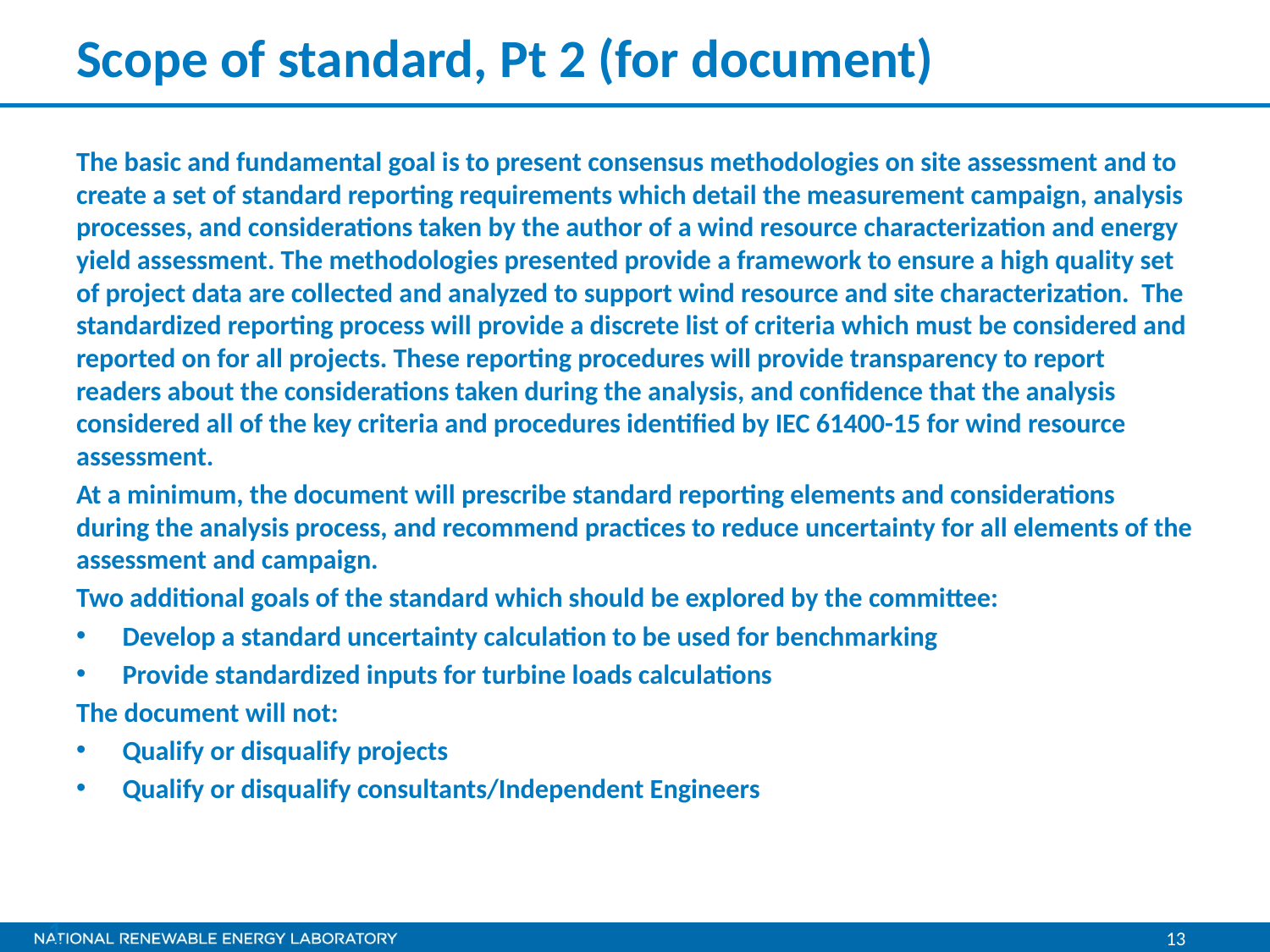

# Scope of standard, Pt 2 (for document)
The basic and fundamental goal is to present consensus methodologies on site assessment and to create a set of standard reporting requirements which detail the measurement campaign, analysis processes, and considerations taken by the author of a wind resource characterization and energy yield assessment. The methodologies presented provide a framework to ensure a high quality set of project data are collected and analyzed to support wind resource and site characterization.  The standardized reporting process will provide a discrete list of criteria which must be considered and reported on for all projects. These reporting procedures will provide transparency to report readers about the considerations taken during the analysis, and confidence that the analysis considered all of the key criteria and procedures identified by IEC 61400-15 for wind resource assessment.
At a minimum, the document will prescribe standard reporting elements and considerations during the analysis process, and recommend practices to reduce uncertainty for all elements of the assessment and campaign.
Two additional goals of the standard which should be explored by the committee:
Develop a standard uncertainty calculation to be used for benchmarking
Provide standardized inputs for turbine loads calculations
The document will not:
Qualify or disqualify projects
Qualify or disqualify consultants/Independent Engineers

13